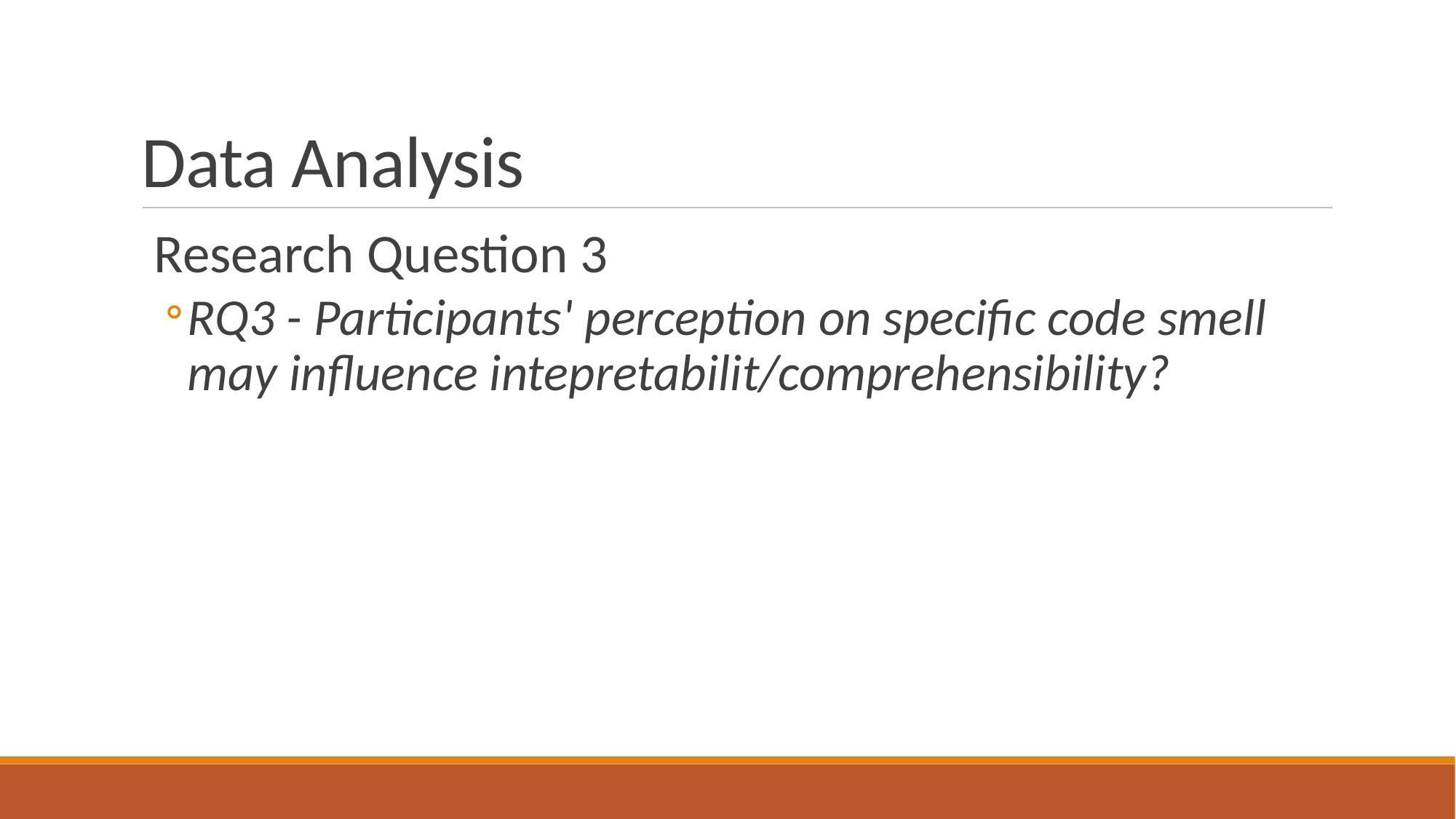

Data Analysis
Research Question 3
RQ3 - Participants' perception on specific code smell may influence intepretabilit/comprehensibility?